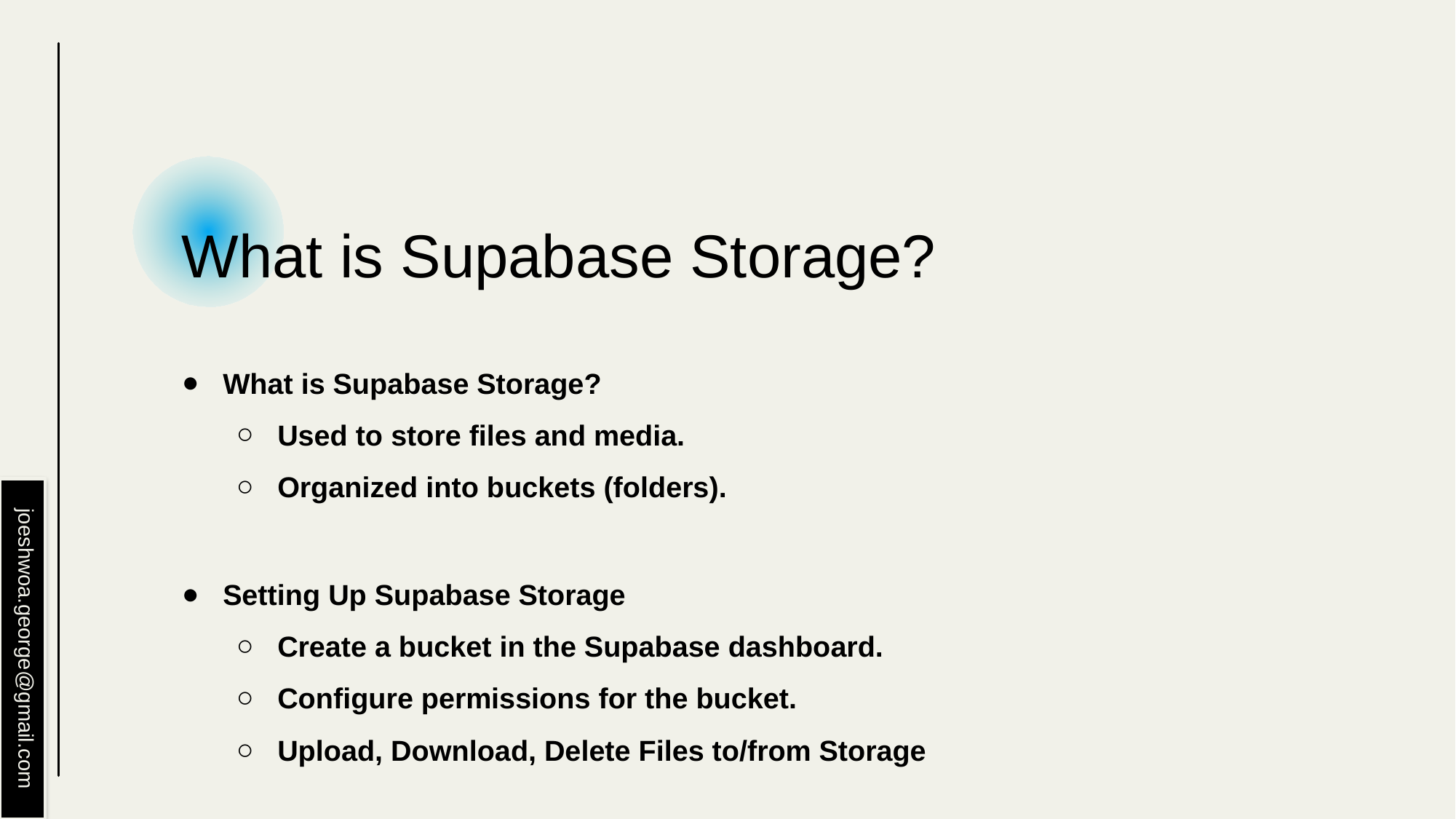

# What is Supabase Storage?
What is Supabase Storage?
Used to store files and media.
Organized into buckets (folders).

Setting Up Supabase Storage
Create a bucket in the Supabase dashboard.
Configure permissions for the bucket.
Upload, Download, Delete Files to/from Storage

joeshwoa.george@gmail.com